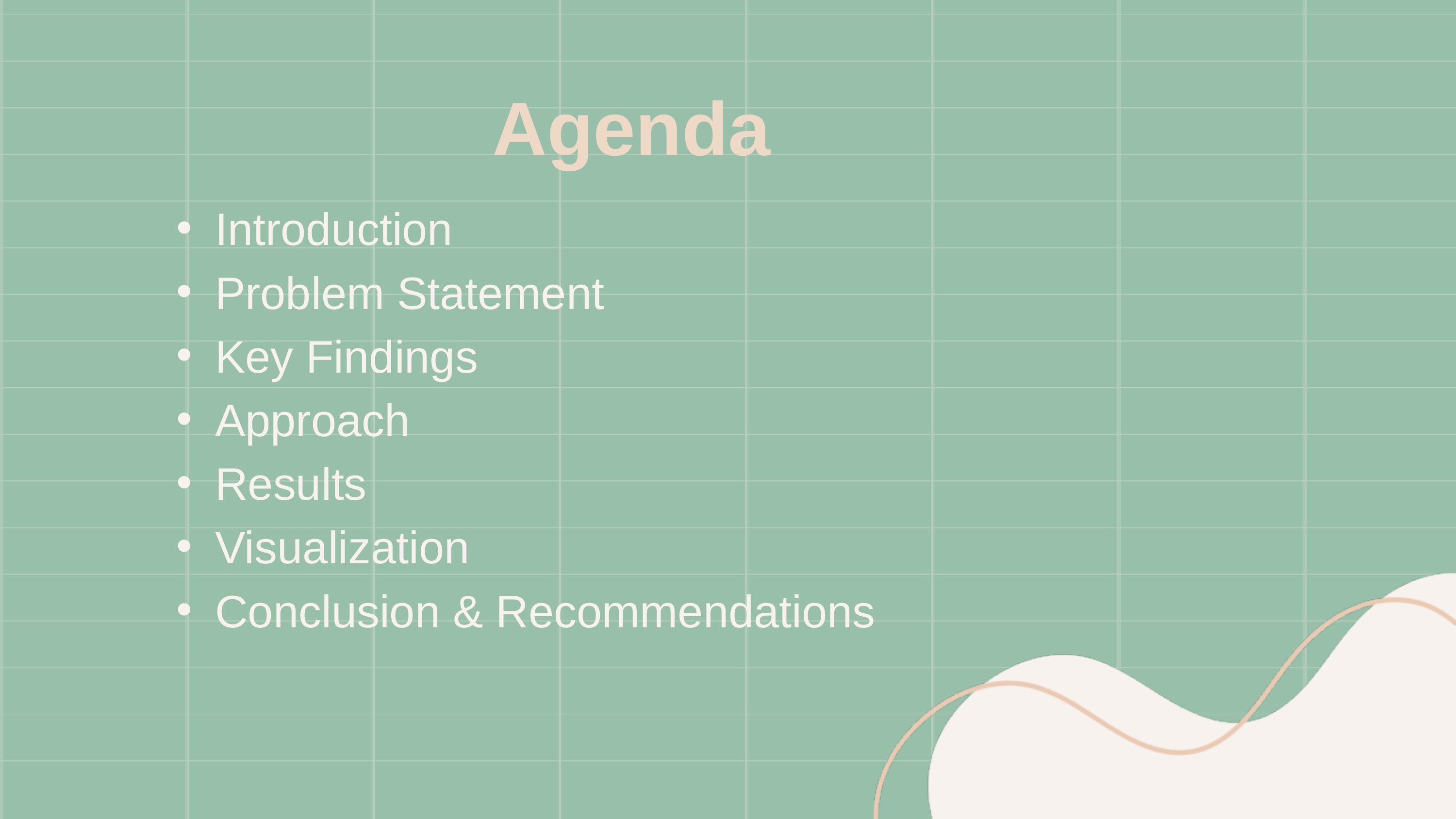

Agenda
Introduction
Problem Statement
Key Findings
Approach
Results
Visualization
Conclusion & Recommendations